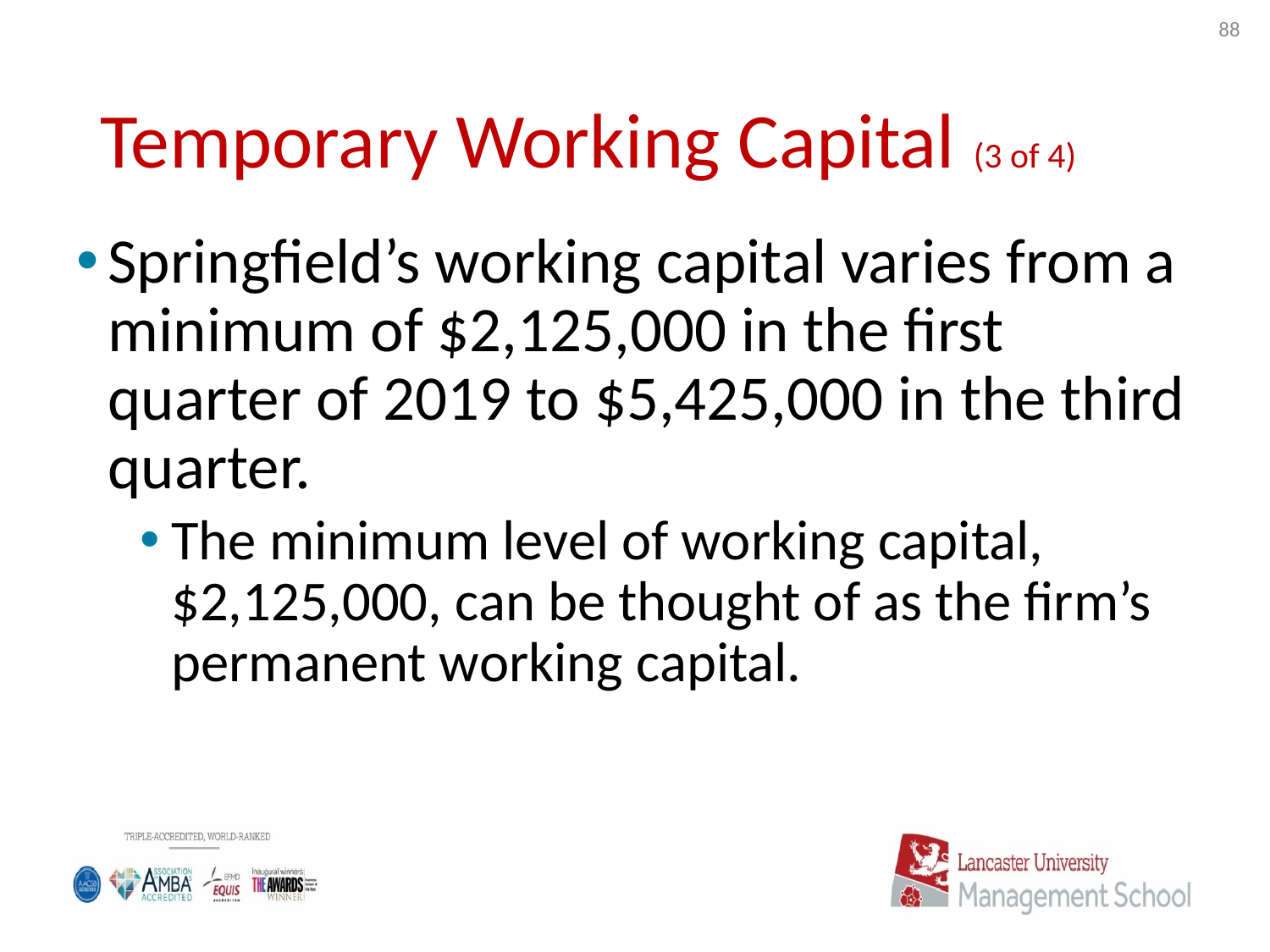

88
# Temporary Working Capital (3 of 4)
Springfield’s working capital varies from a minimum of $2,125,000 in the first quarter of 2019 to $5,425,000 in the third quarter.
The minimum level of working capital, $2,125,000, can be thought of as the firm’s permanent working capital.